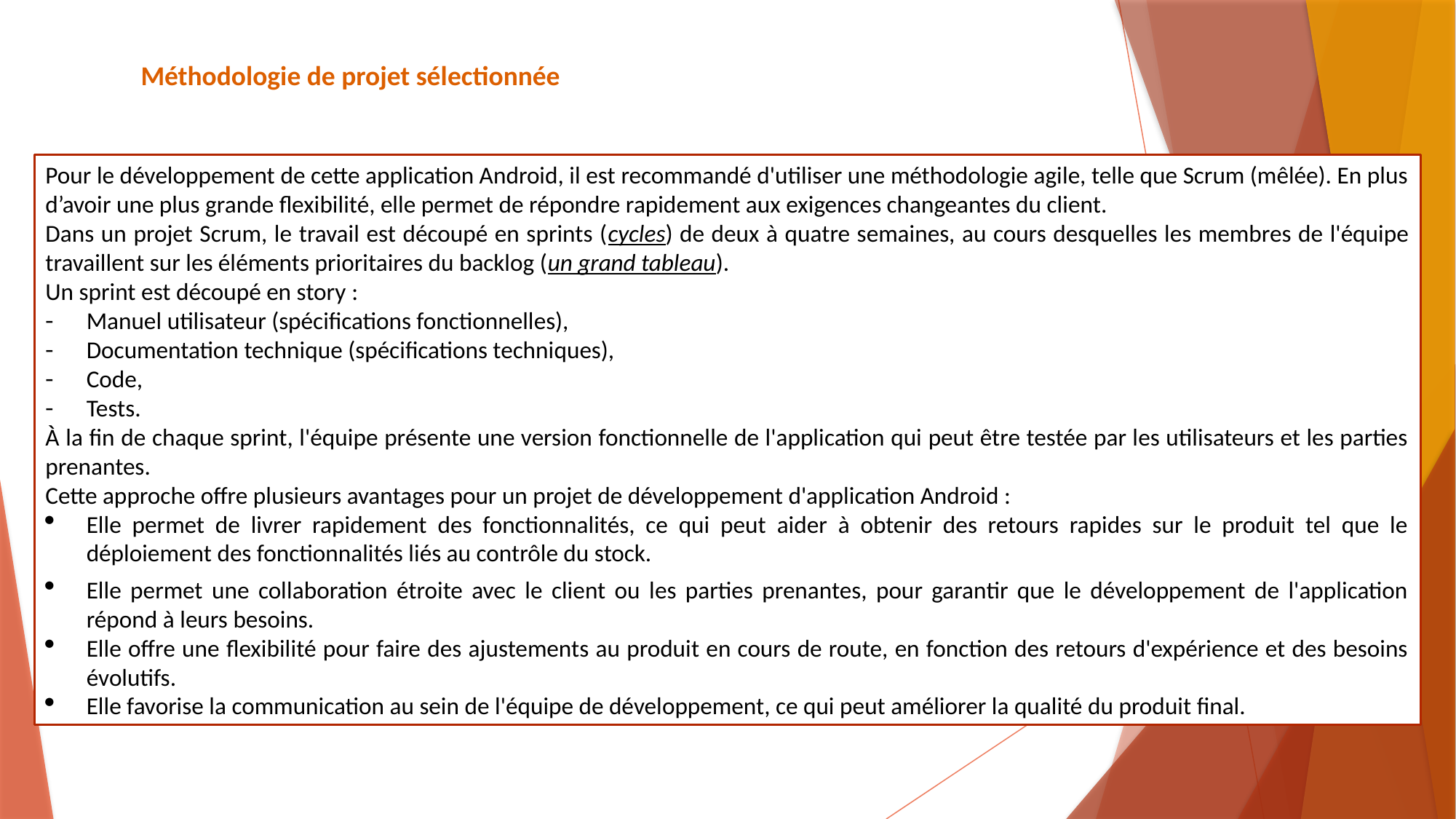

Méthodologie de projet sélectionnée
Pour le développement de cette application Android, il est recommandé d'utiliser une méthodologie agile, telle que Scrum (mêlée). En plus d’avoir une plus grande flexibilité, elle permet de répondre rapidement aux exigences changeantes du client.
Dans un projet Scrum, le travail est découpé en sprints (cycles) de deux à quatre semaines, au cours desquelles les membres de l'équipe travaillent sur les éléments prioritaires du backlog (un grand tableau).
Un sprint est découpé en story :
Manuel utilisateur (spécifications fonctionnelles),
Documentation technique (spécifications techniques),
Code,
Tests.
À la fin de chaque sprint, l'équipe présente une version fonctionnelle de l'application qui peut être testée par les utilisateurs et les parties prenantes.
Cette approche offre plusieurs avantages pour un projet de développement d'application Android :
Elle permet de livrer rapidement des fonctionnalités, ce qui peut aider à obtenir des retours rapides sur le produit tel que le déploiement des fonctionnalités liés au contrôle du stock.
Elle permet une collaboration étroite avec le client ou les parties prenantes, pour garantir que le développement de l'application répond à leurs besoins.
Elle offre une flexibilité pour faire des ajustements au produit en cours de route, en fonction des retours d'expérience et des besoins évolutifs.
Elle favorise la communication au sein de l'équipe de développement, ce qui peut améliorer la qualité du produit final.